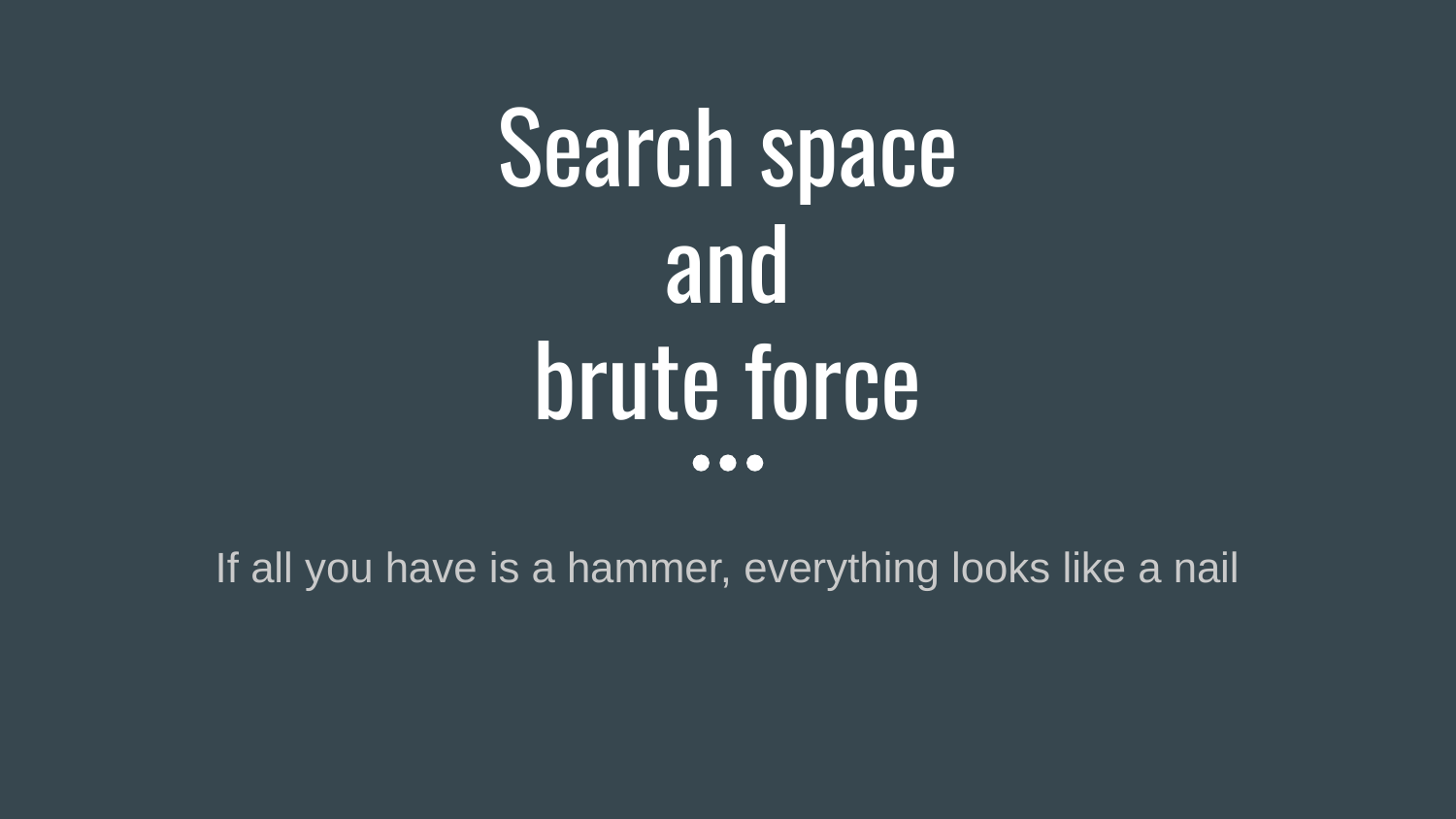

# Search space
and
brute force
If all you have is a hammer, everything looks like a nail